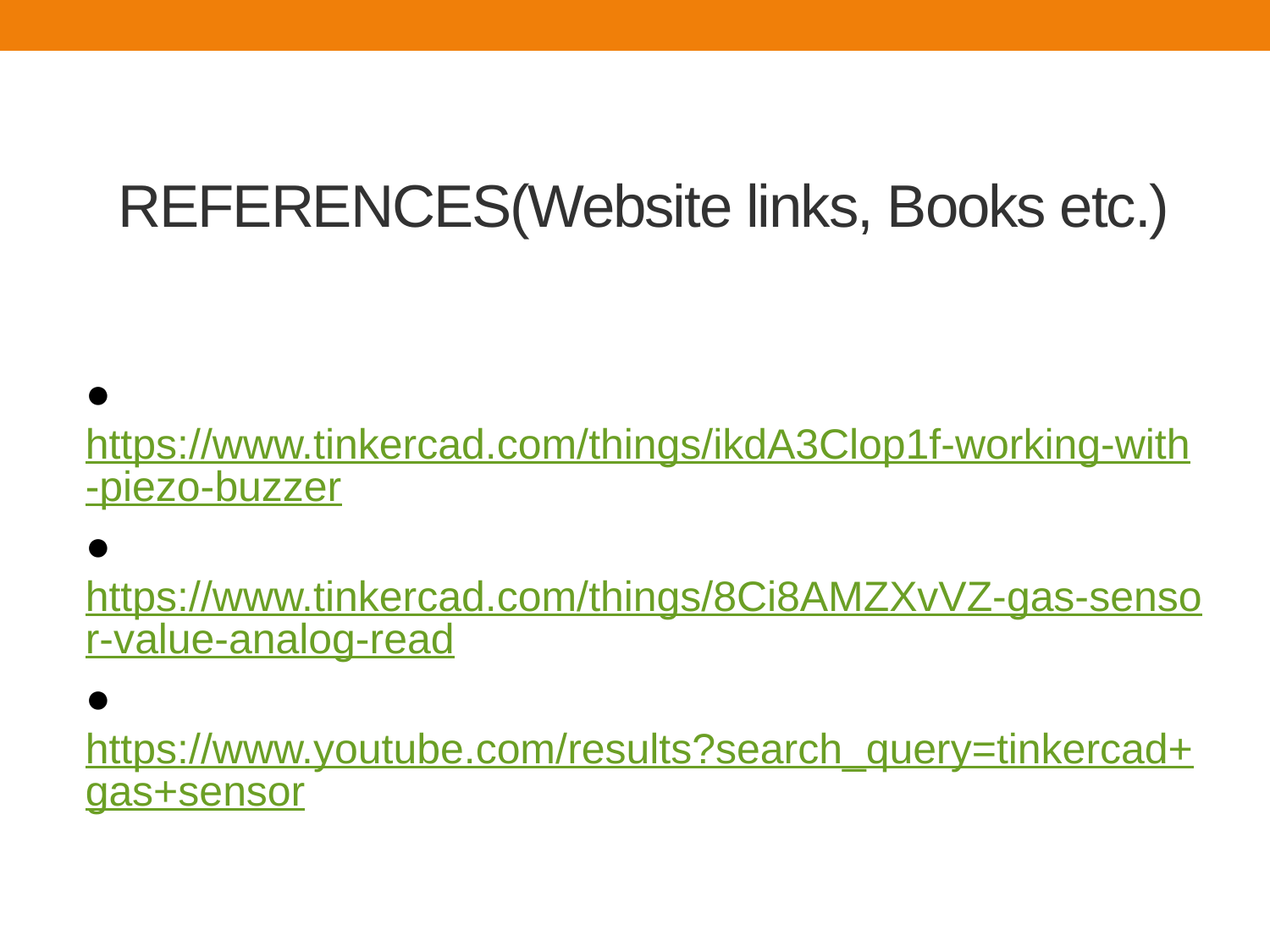

# REFERENCES(Website links, Books etc.)
●	https://www.tinkercad.com/things/ikdA3Clop1f-working-with-piezo-buzzer
●	https://www.tinkercad.com/things/8Ci8AMZXvVZ-gas-sensor-value-analog-read
●https://www.youtube.com/results?search_query=tinkercad+gas+sensor